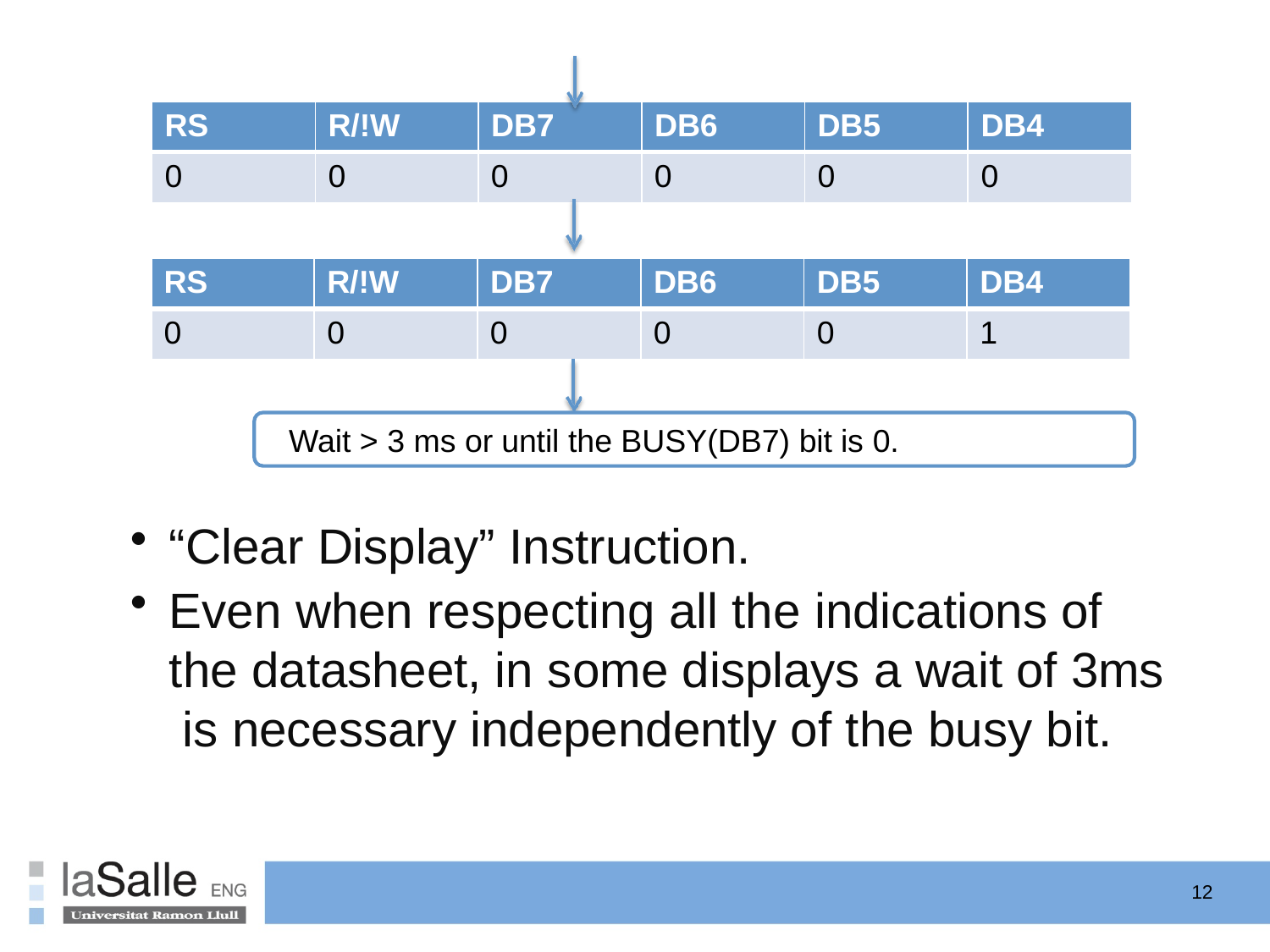

| RS | R/!W | DB7 | DB6 | DB5 | DB4 |
| --- | --- | --- | --- | --- | --- |
| 0 | 0 | 0 | 0 | 0 | 0 |

| RS | R/!W | DB7 |  | DB6 | DB5 | DB4 |
| --- | --- | --- | --- | --- | --- | --- |
| 0 | 0 | 0 |  | 0 | 0 | 1 |
|  |  |  |  |  |  |  |

# Wait > 3 ms or until the BUSY(DB7) bit is 0.
“Clear Display” Instruction.
Even when respecting all the indications of  the datasheet, in some displays a wait of 3ms  is necessary independently of the busy bit.
12